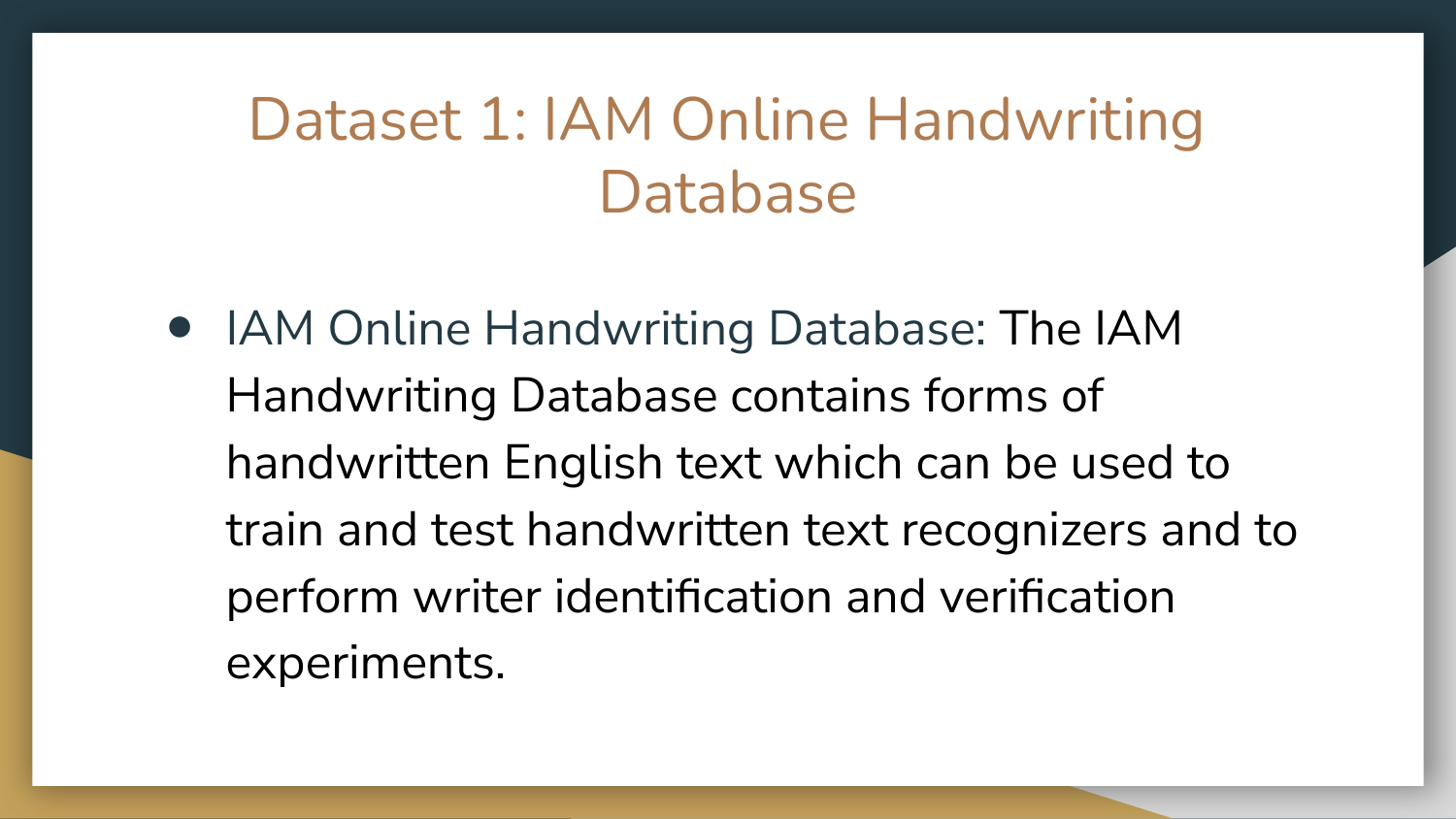

# Dataset 1: IAM Online Handwriting Database

IAM Online Handwriting Database: The IAM Handwriting Database contains forms of handwritten English text which can be used to train and test handwritten text recognizers and to perform writer identification and verification experiments.